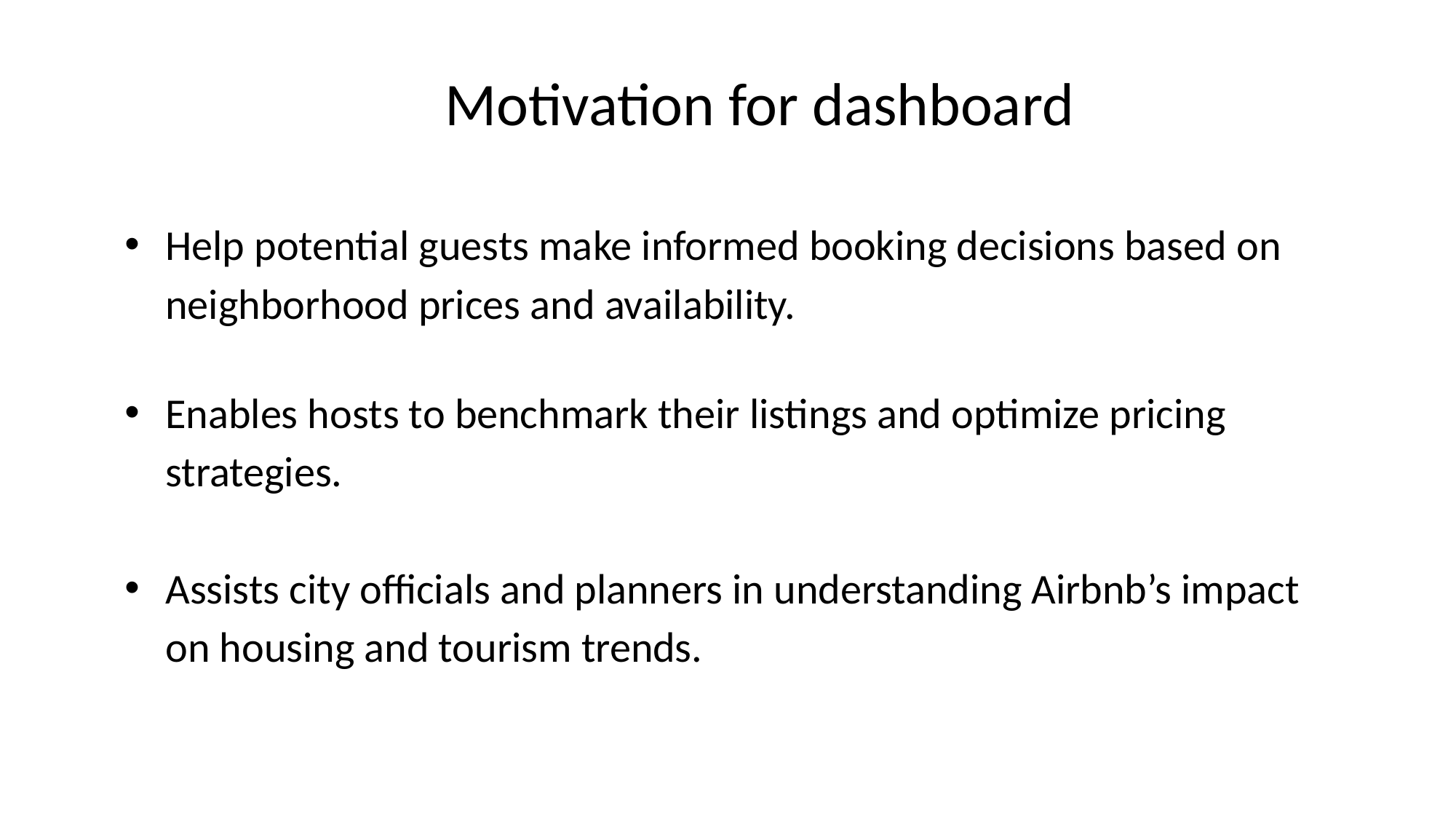

# Motivation for dashboard
Help potential guests make informed booking decisions based on neighborhood prices and availability.
Enables hosts to benchmark their listings and optimize pricing strategies.
Assists city officials and planners in understanding Airbnb’s impact on housing and tourism trends.